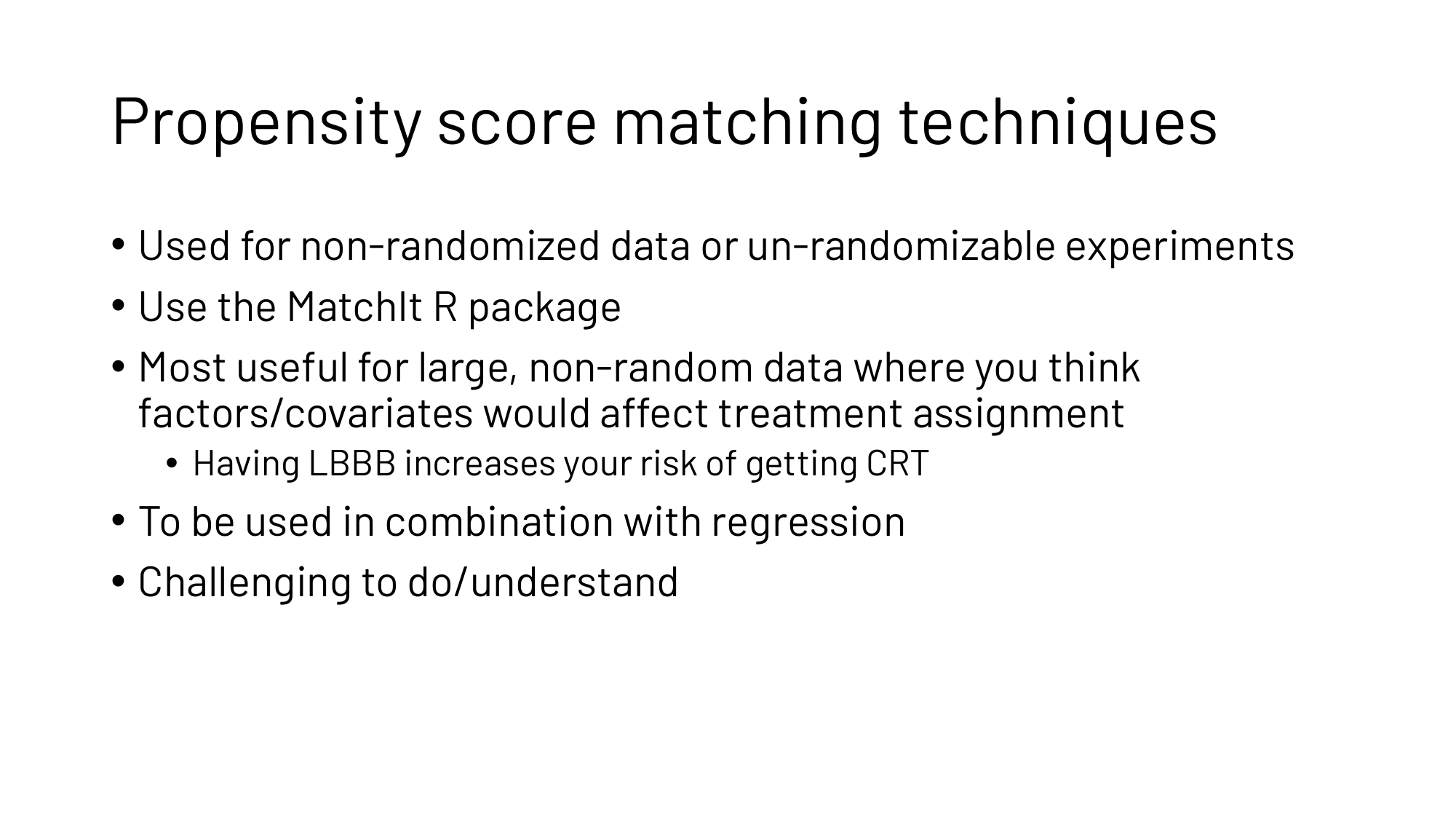

# Propensity score matching techniques
Used for non-randomized data or un-randomizable experiments
Use the MatchIt R package
Most useful for large, non-random data where you think factors/covariates would affect treatment assignment
Having LBBB increases your risk of getting CRT
To be used in combination with regression
Challenging to do/understand